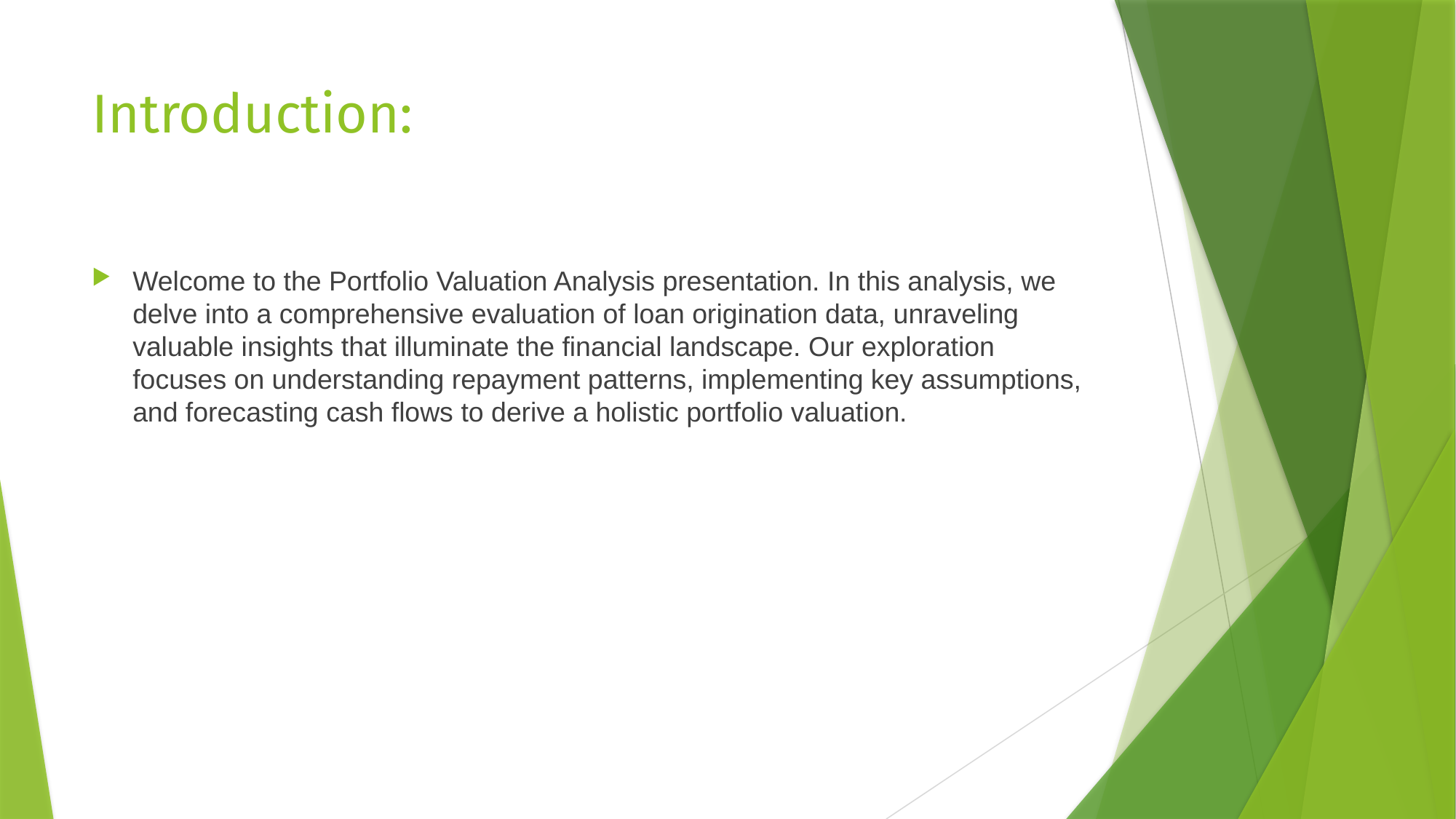

# Introduction:
Welcome to the Portfolio Valuation Analysis presentation. In this analysis, we delve into a comprehensive evaluation of loan origination data, unraveling valuable insights that illuminate the financial landscape. Our exploration focuses on understanding repayment patterns, implementing key assumptions, and forecasting cash flows to derive a holistic portfolio valuation.